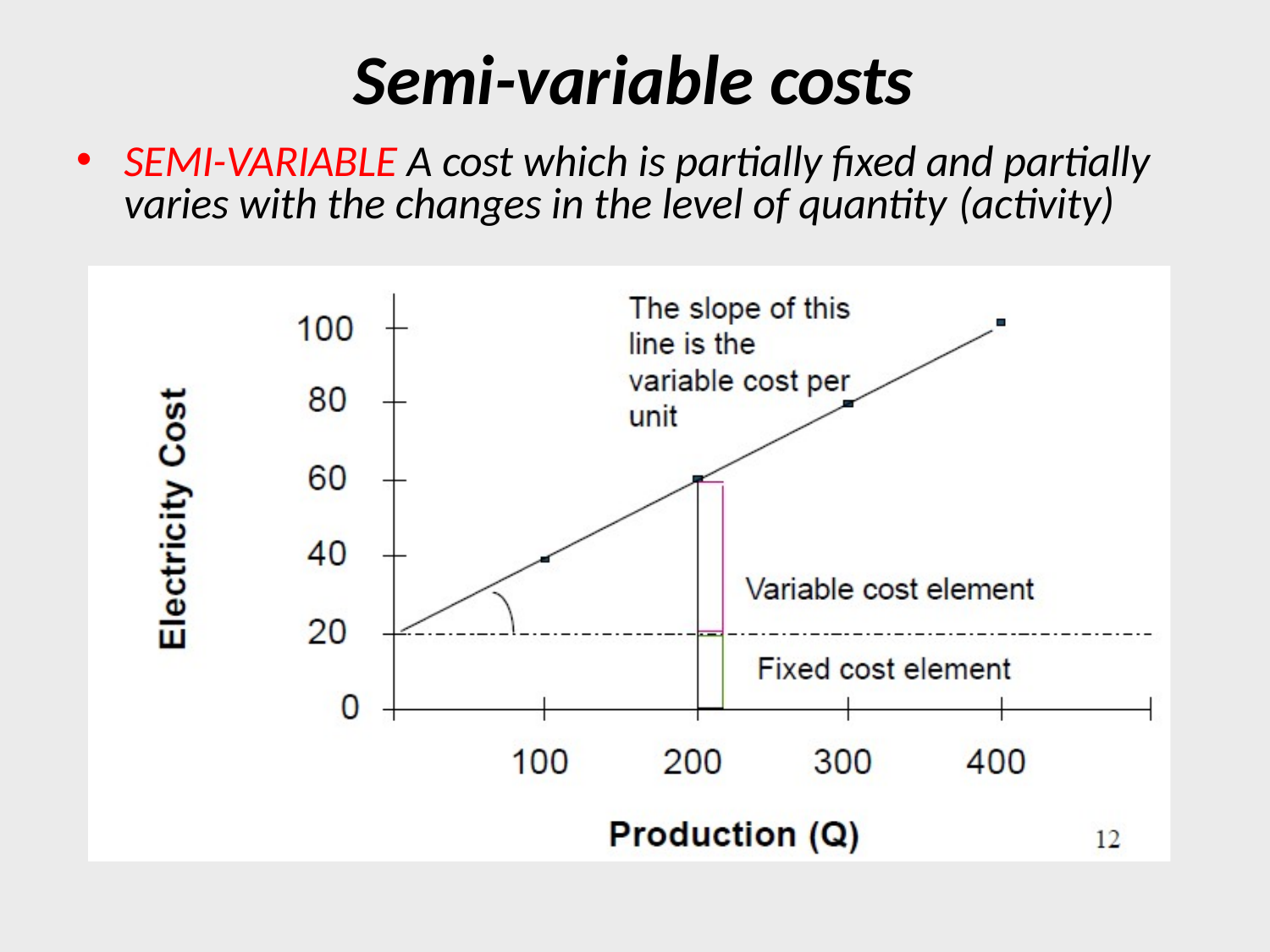

# Semi-variable costs
SEMI-VARIABLE A cost which is partially fixed and partially  varies with the changes in the level of quantity (activity)